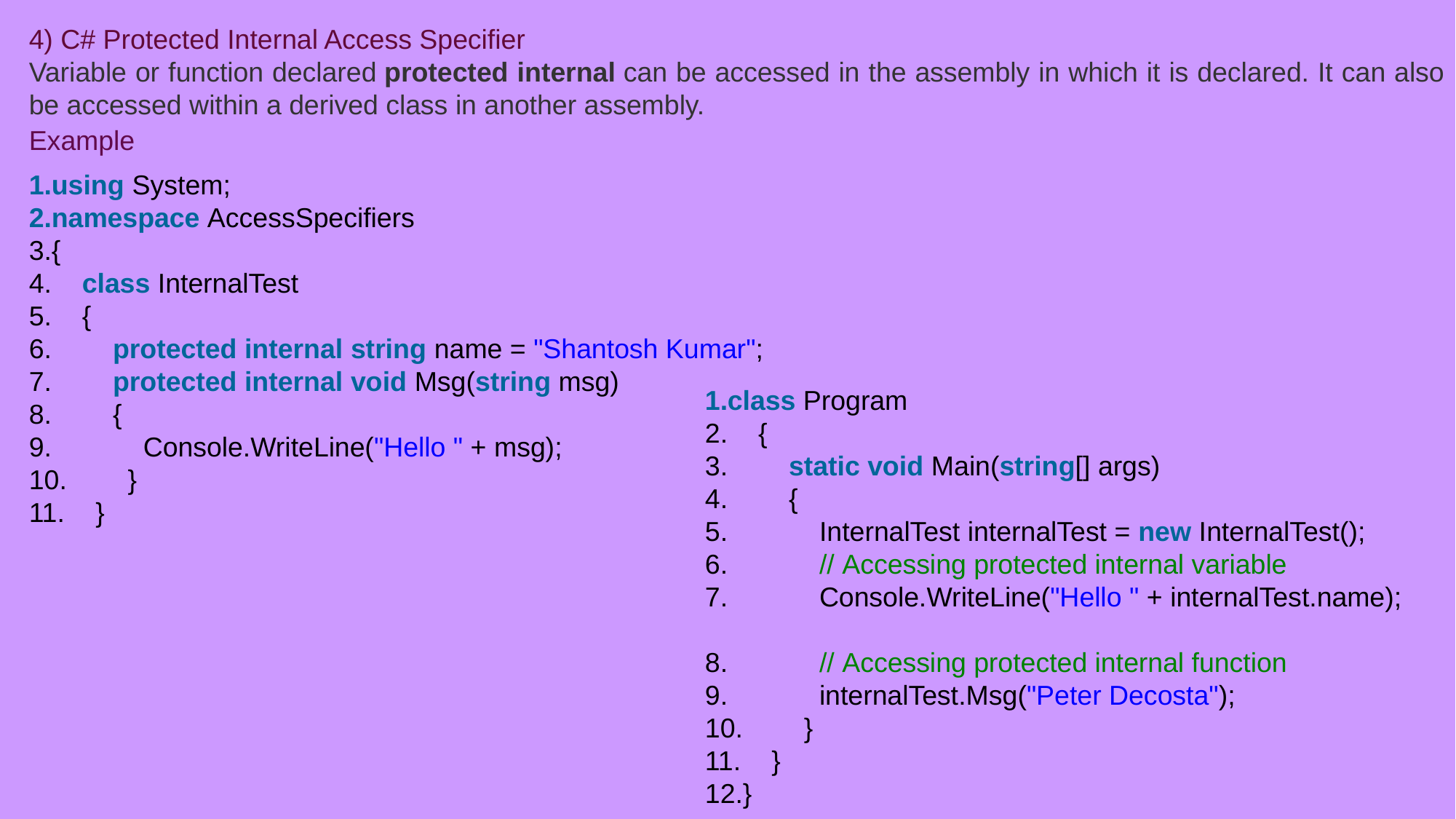

4) C# Protected Internal Access Specifier
Variable or function declared protected internal can be accessed in the assembly in which it is declared. It can also be accessed within a derived class in another assembly.
Example

using System;
namespace AccessSpecifiers
{
    class InternalTest
    {
        protected internal string name = "Shantosh Kumar";
        protected internal void Msg(string msg)
        {
            Console.WriteLine("Hello " + msg);
        }
    }

class Program
    {
        static void Main(string[] args)
        {
            InternalTest internalTest = new InternalTest();
            // Accessing protected internal variable
            Console.WriteLine("Hello " + internalTest.name);
            // Accessing protected internal function
            internalTest.Msg("Peter Decosta");
        }
    }
}